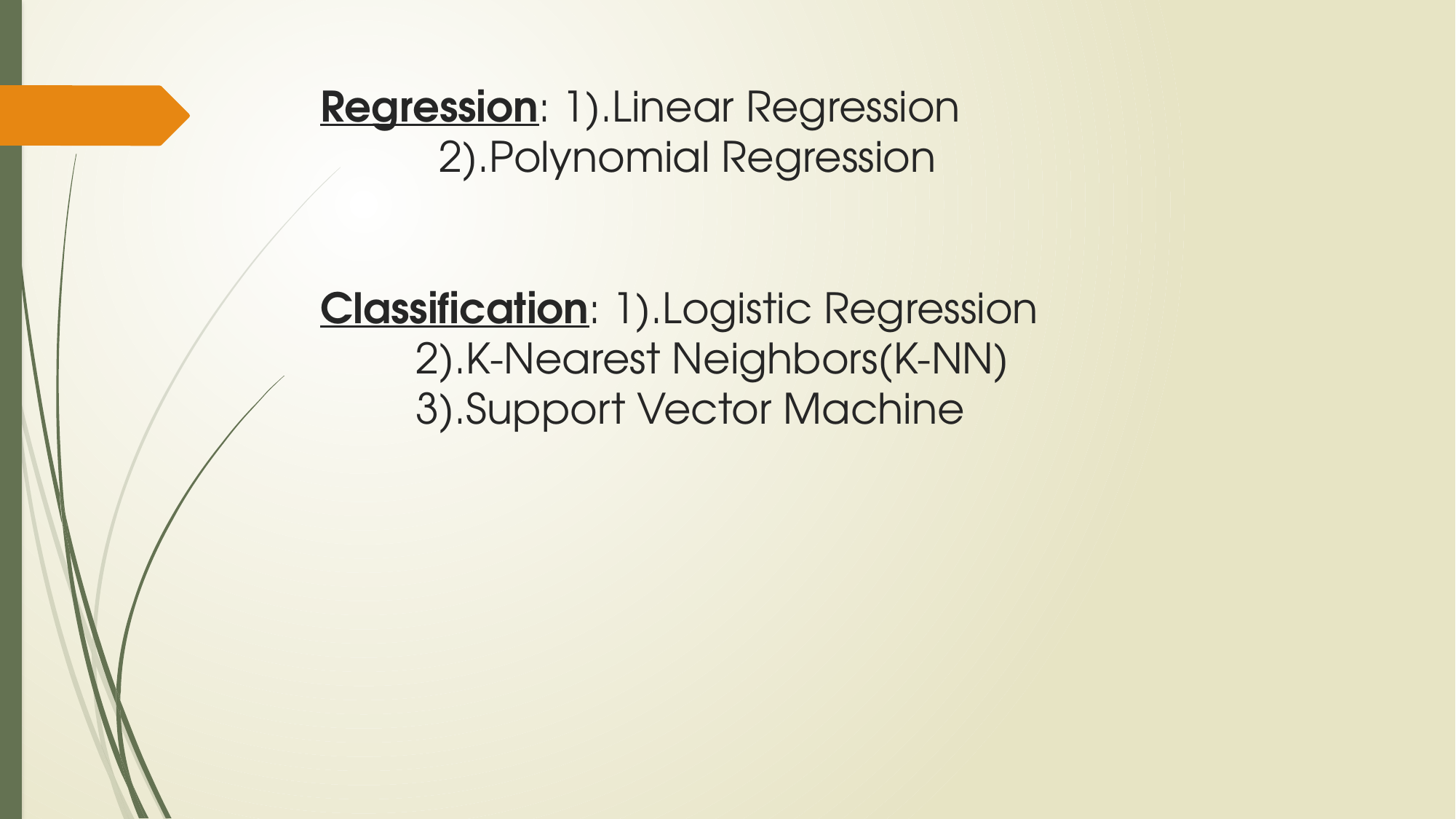

# Regression: 1).Linear Regression 2).Polynomial Regression Classification: 1).Logistic Regression 2).K-Nearest Neighbors(K-NN) 3).Support Vector Machine